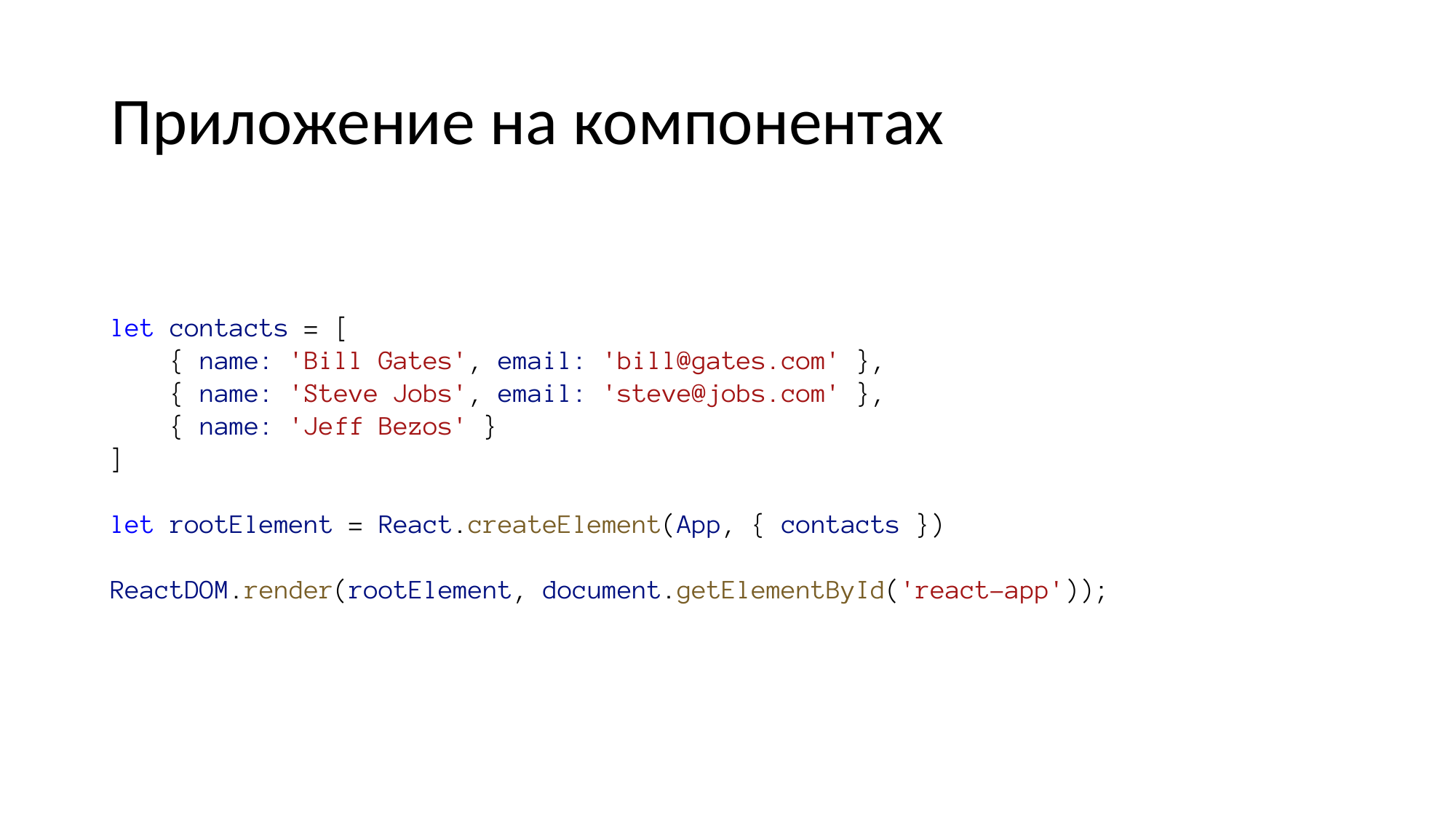

# Приложение на компонентах
let contacts = [
    { name: 'Bill Gates', email: 'bill@gates.com' },
    { name: 'Steve Jobs', email: 'steve@jobs.com' },
    { name: 'Jeff Bezos' }
]
let rootElement = React.createElement(App, { contacts })
ReactDOM.render(rootElement, document.getElementById('react-app'));